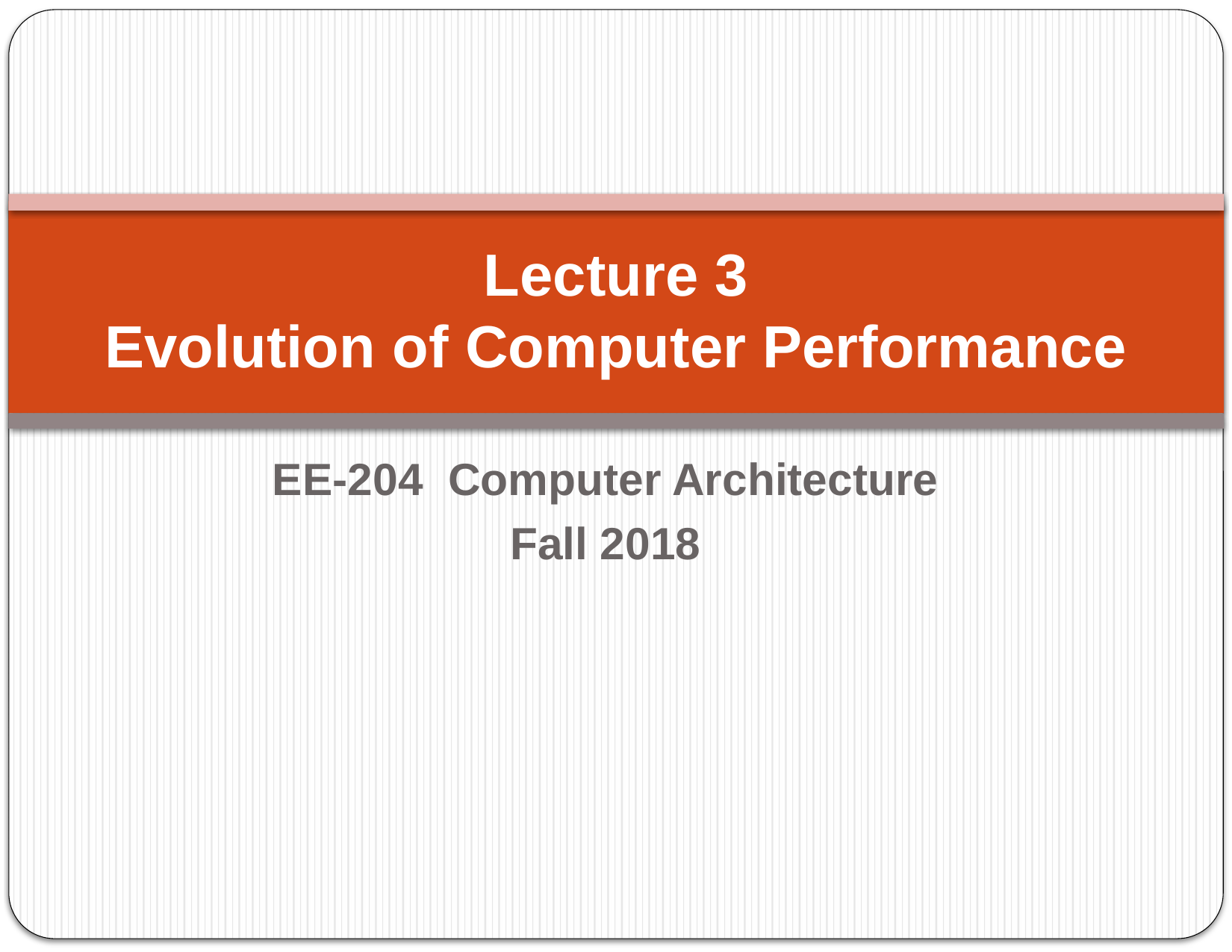

# Lecture 3 Evolution of Computer Performance

EE-204  Computer Architecture
Fall 2018